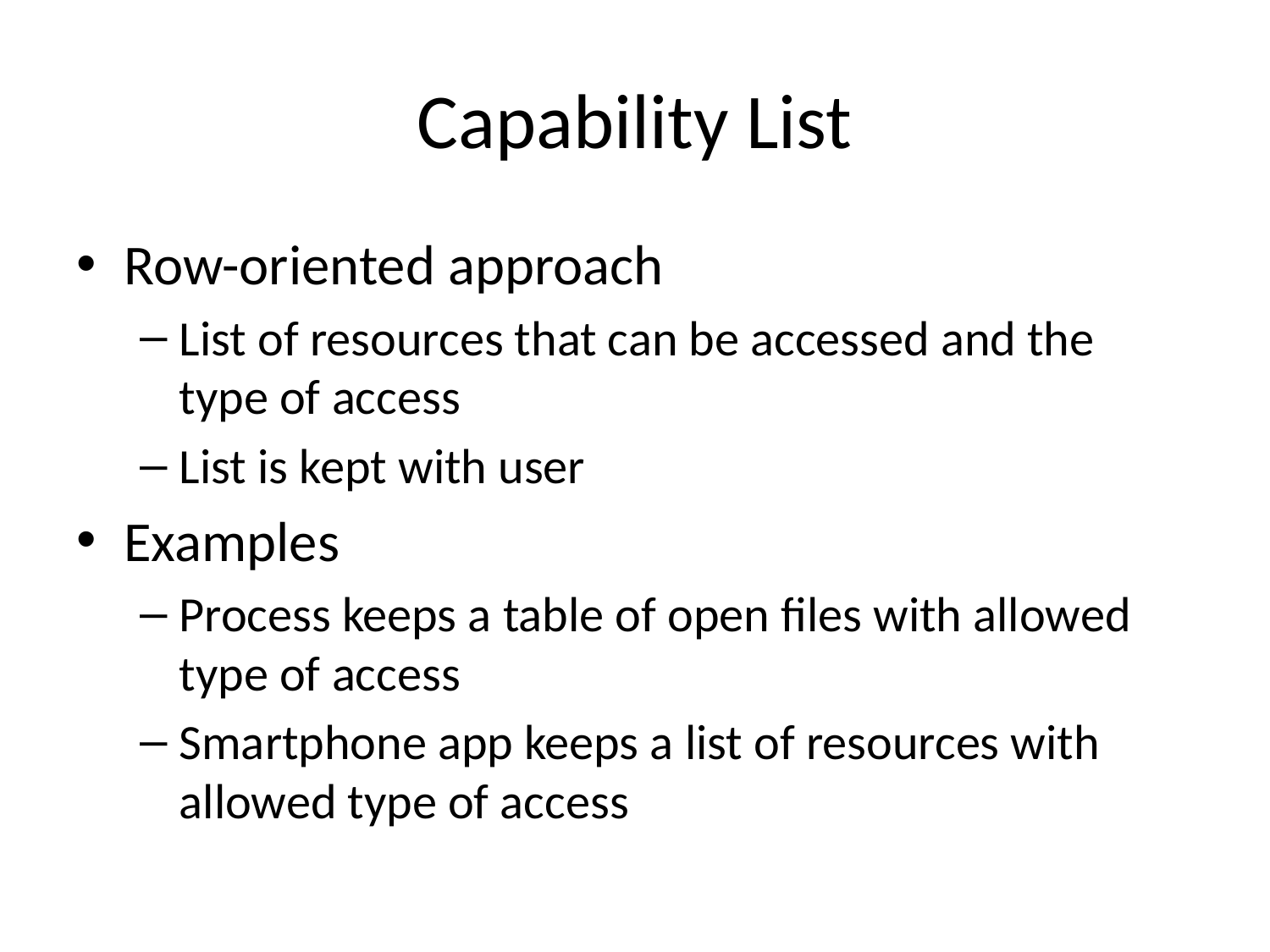

# Capability List
Row-oriented approach
List of resources that can be accessed and the type of access
List is kept with user
Examples
Process keeps a table of open files with allowed type of access
Smartphone app keeps a list of resources with allowed type of access